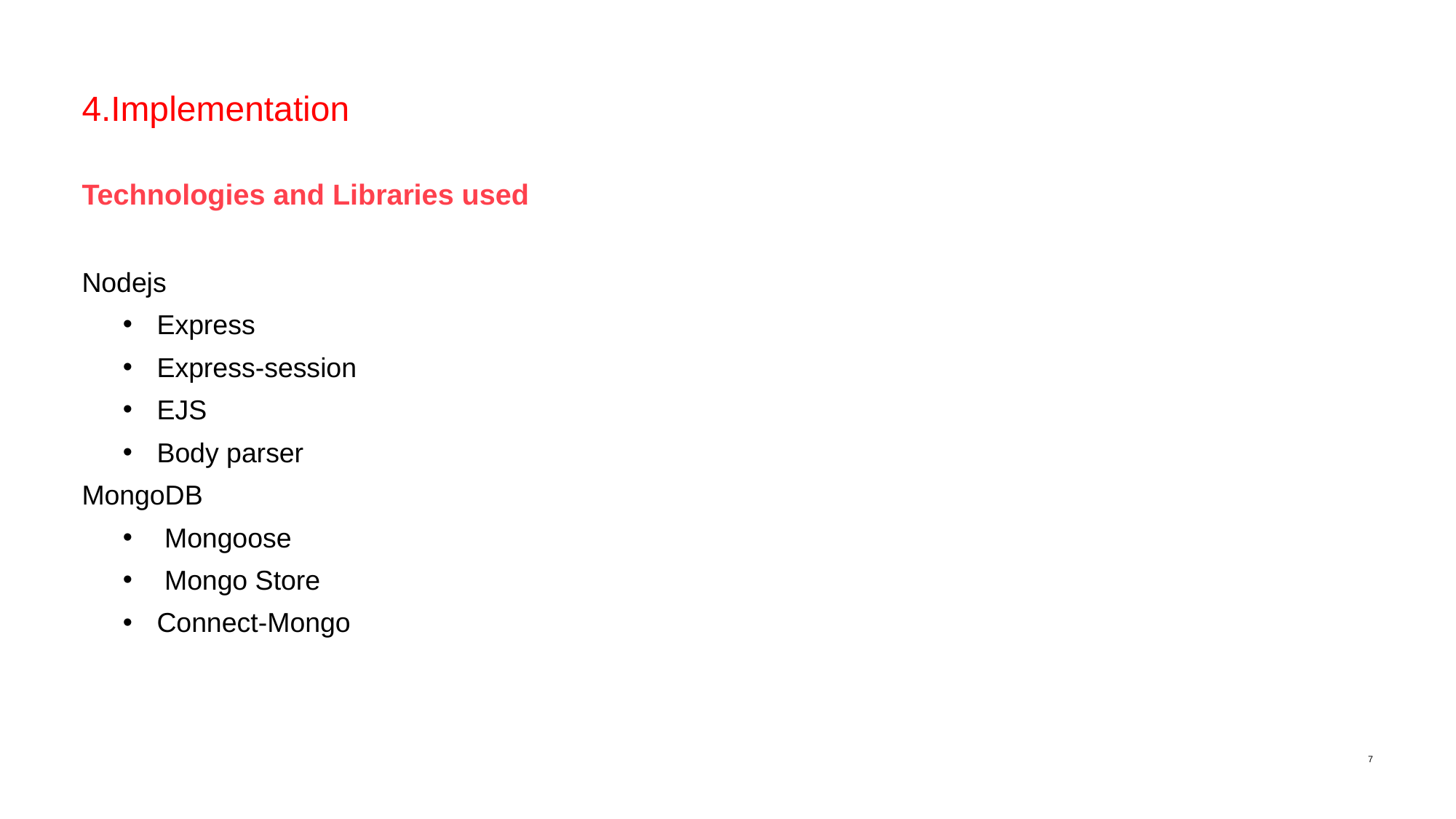

# 4.Implementation
Technologies and Libraries used
Nodejs
Express
Express-session
EJS
Body parser
MongoDB
 Mongoose
 Mongo Store
Connect-Mongo